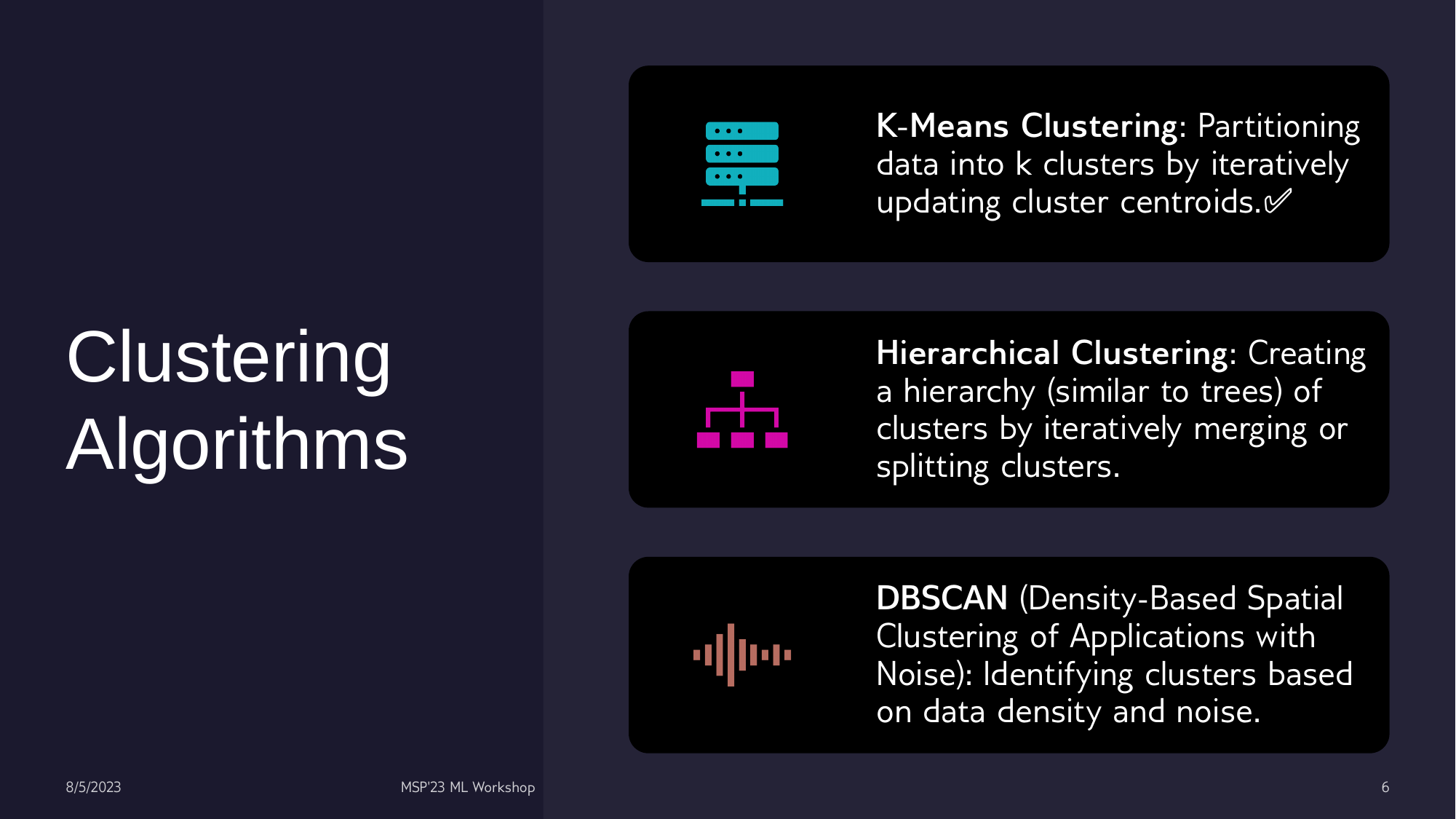

# Clustering  Algorithms
K-Means Clustering: Partitioning data into k clusters by iteratively updating cluster centroids.✅
Hierarchical Clustering: Creating a hierarchy (similar to trees) of clusters by iteratively merging or splitting clusters.
DBSCAN (Density-Based Spatial Clustering of Applications with Noise): Identifying clusters based on data density and noise.

8/5/2023
MSP'23 ML Workshop
6